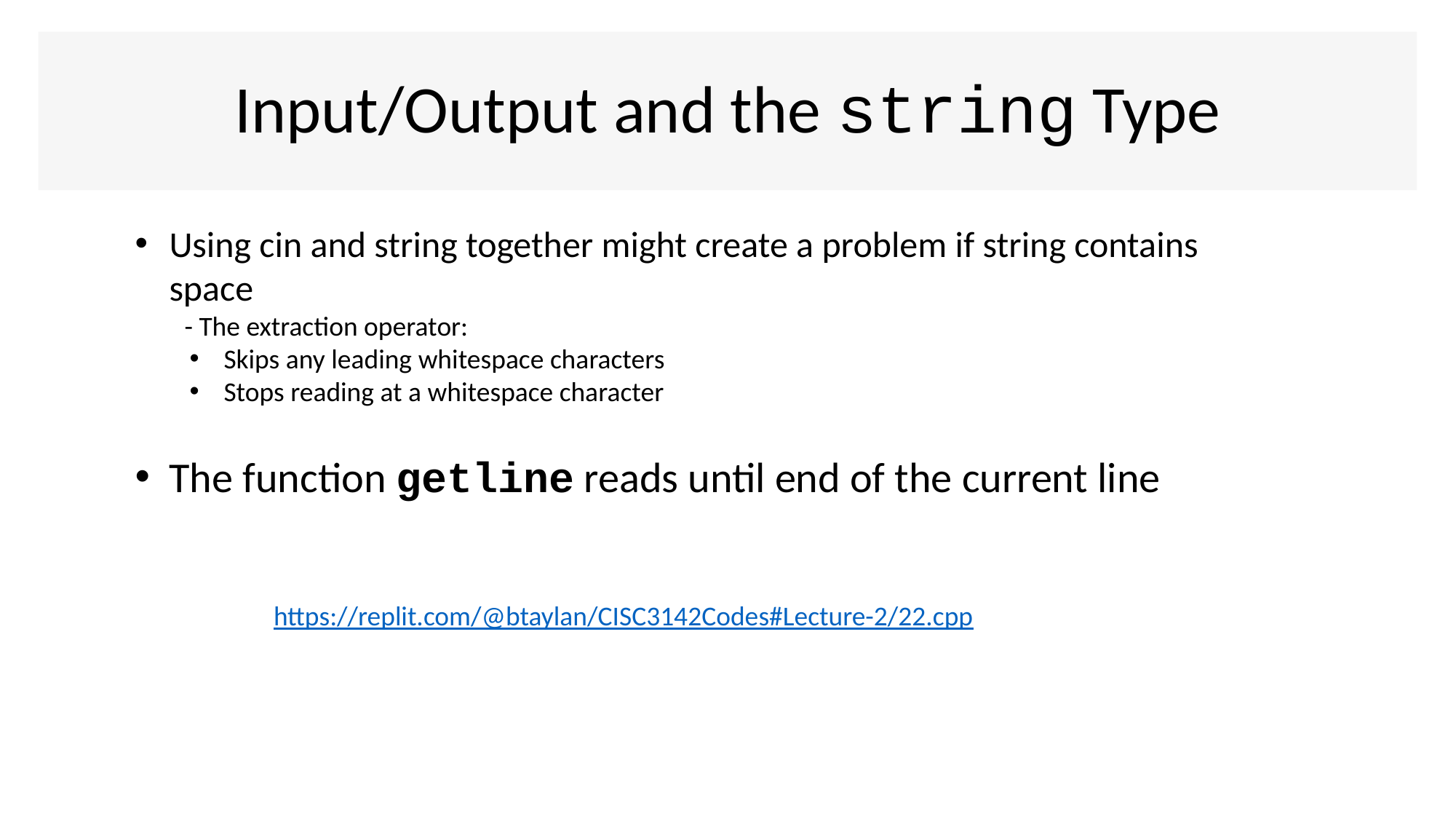

# Input/Output and the string Type
Using cin and string together might create a problem if string contains space
        - The extraction operator:
Skips any leading whitespace characters
Stops reading at a whitespace character

The function getline reads until end of the current line

https://replit.com/@btaylan/CISC3142Codes#Lecture-2/22.cpp